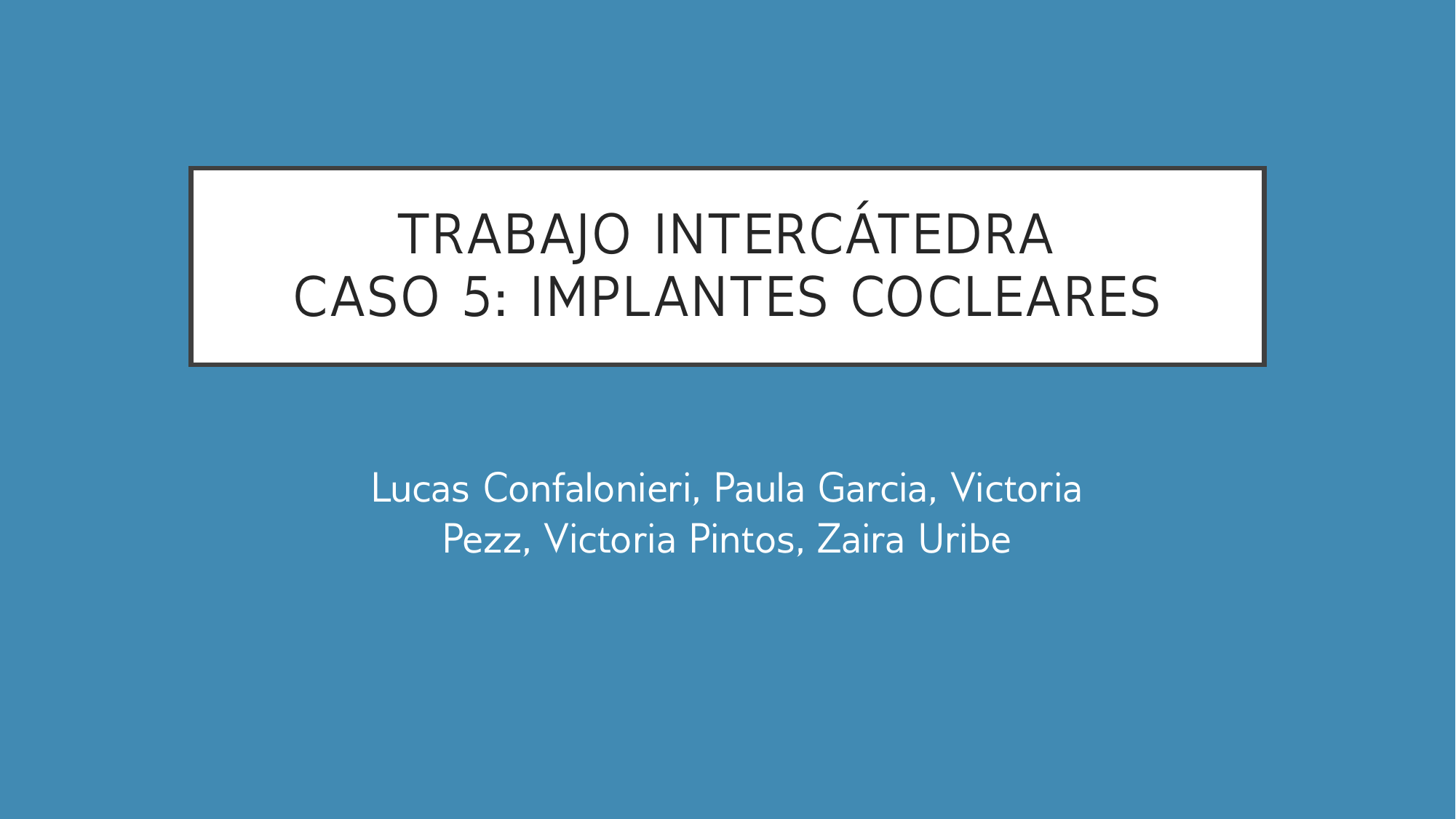

# Trabajo Intercátedra caso 5: Implantes cocleares
Lucas Confalonieri, Paula Garcia, Victoria Pezz, Victoria Pintos, Zaira Uribe